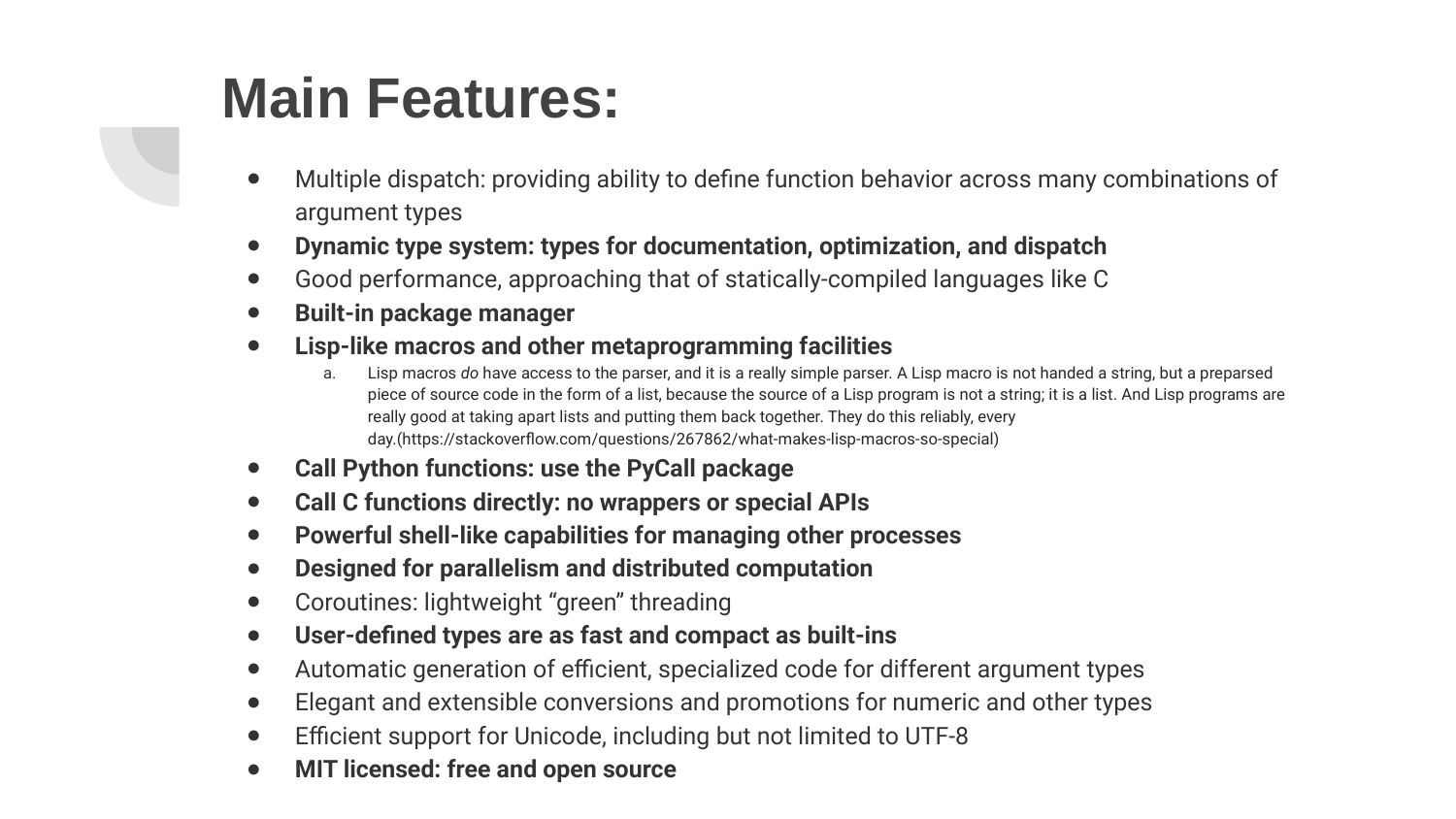

# Main Features:
Multiple dispatch: providing ability to define function behavior across many combinations of argument types
Dynamic type system: types for documentation, optimization, and dispatch
Good performance, approaching that of statically-compiled languages like C
Built-in package manager
Lisp-like macros and other metaprogramming facilities
Lisp macros do have access to the parser, and it is a really simple parser. A Lisp macro is not handed a string, but a preparsed piece of source code in the form of a list, because the source of a Lisp program is not a string; it is a list. And Lisp programs are really good at taking apart lists and putting them back together. They do this reliably, every day.(https://stackoverflow.com/questions/267862/what-makes-lisp-macros-so-special)
Call Python functions: use the PyCall package
Call C functions directly: no wrappers or special APIs
Powerful shell-like capabilities for managing other processes
Designed for parallelism and distributed computation
Coroutines: lightweight “green” threading
User-defined types are as fast and compact as built-ins
Automatic generation of efficient, specialized code for different argument types
Elegant and extensible conversions and promotions for numeric and other types
Efficient support for Unicode, including but not limited to UTF-8
MIT licensed: free and open source